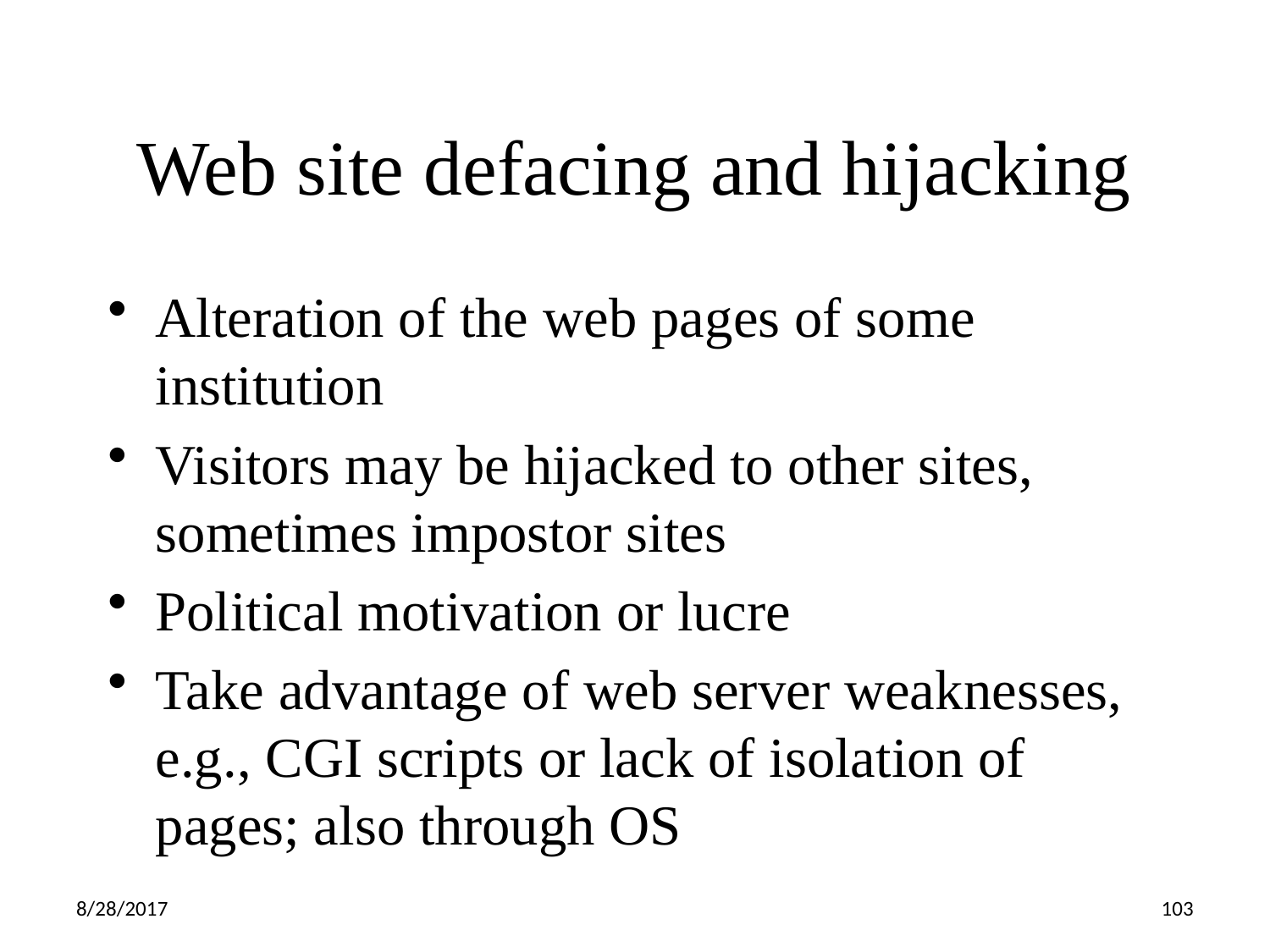

Web site defacing and hijacking
Alteration of the web pages of some institution
Visitors may be hijacked to other sites, sometimes impostor sites
Political motivation or lucre
Take advantage of web server weaknesses, e.g., CGI scripts or lack of isolation of pages; also through OS
8/28/2017
103